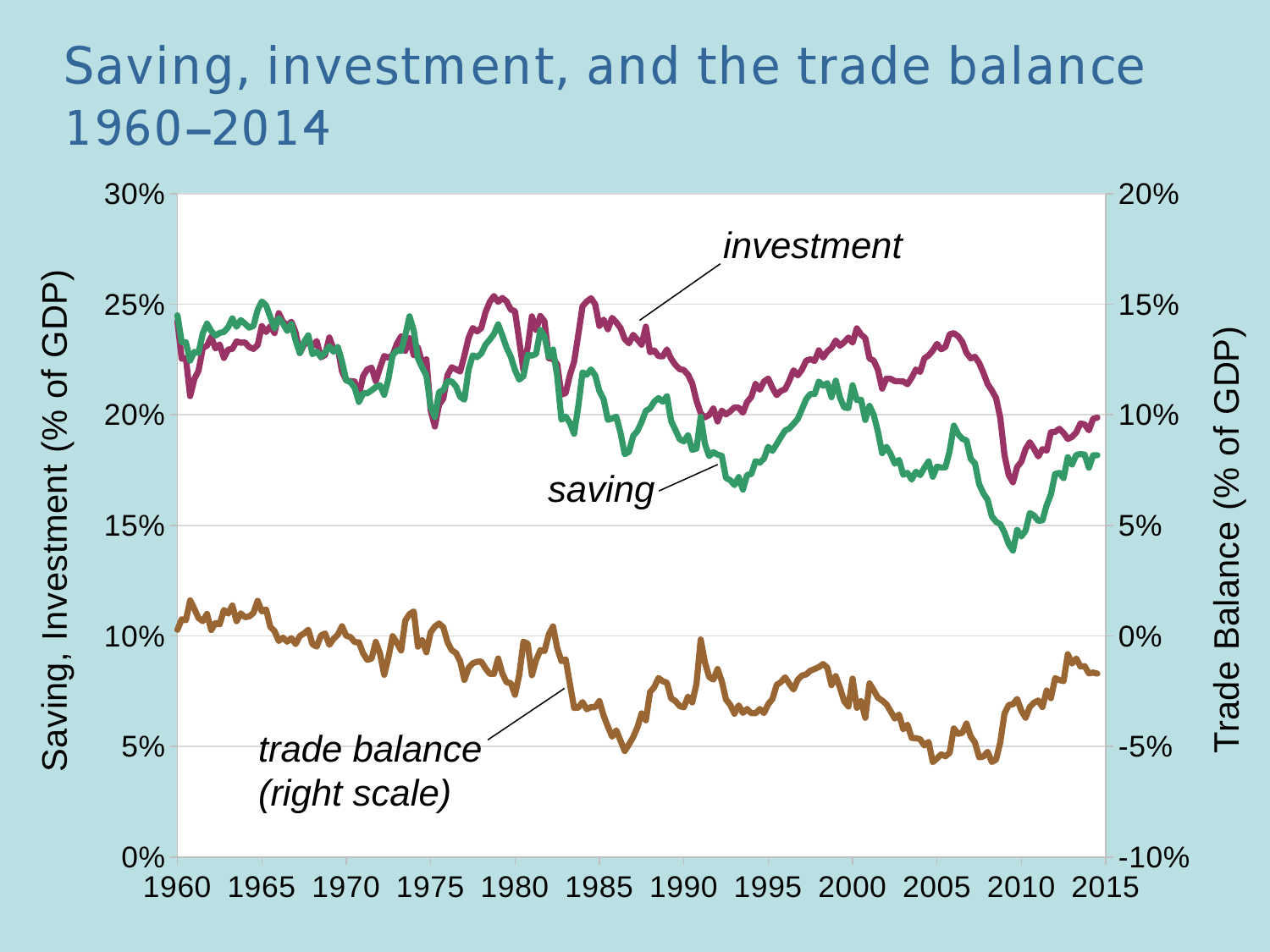

# Saving, investment, and the trade balance 1960–2014

### Chart

| Category | S/Y | I/Y | NX/Y |
|---|---|---|---|
investment
saving
trade balance (right scale)